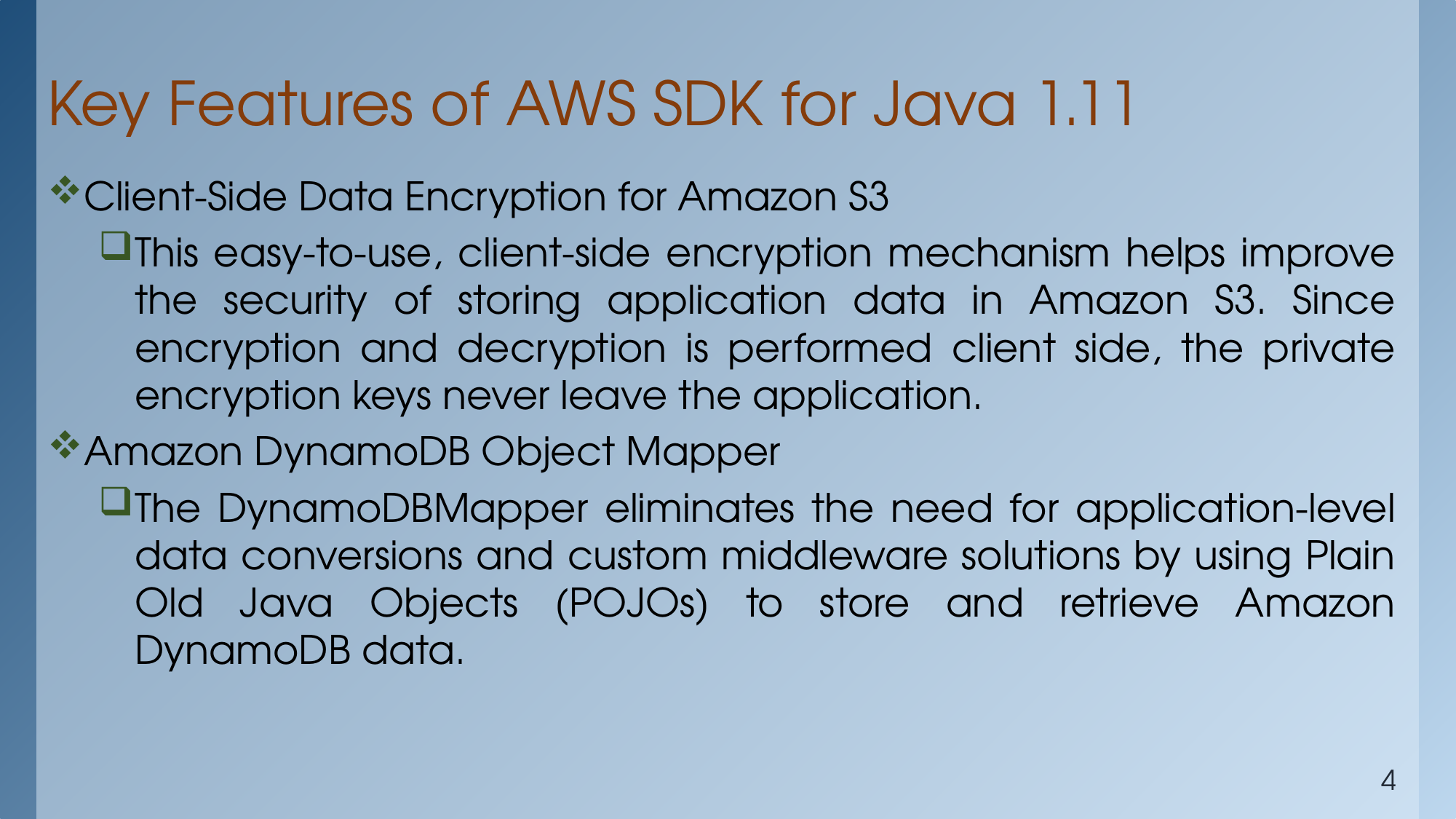

# Key Features of AWS SDK for Java 1.11
Client-Side Data Encryption for Amazon S3
This easy-to-use, client-side encryption mechanism helps improve the security of storing application data in Amazon S3. Since encryption and decryption is performed client side, the private encryption keys never leave the application.
Amazon DynamoDB Object Mapper
The DynamoDBMapper eliminates the need for application-level data conversions and custom middleware solutions by using Plain Old Java Objects (POJOs) to store and retrieve Amazon DynamoDB data.

4